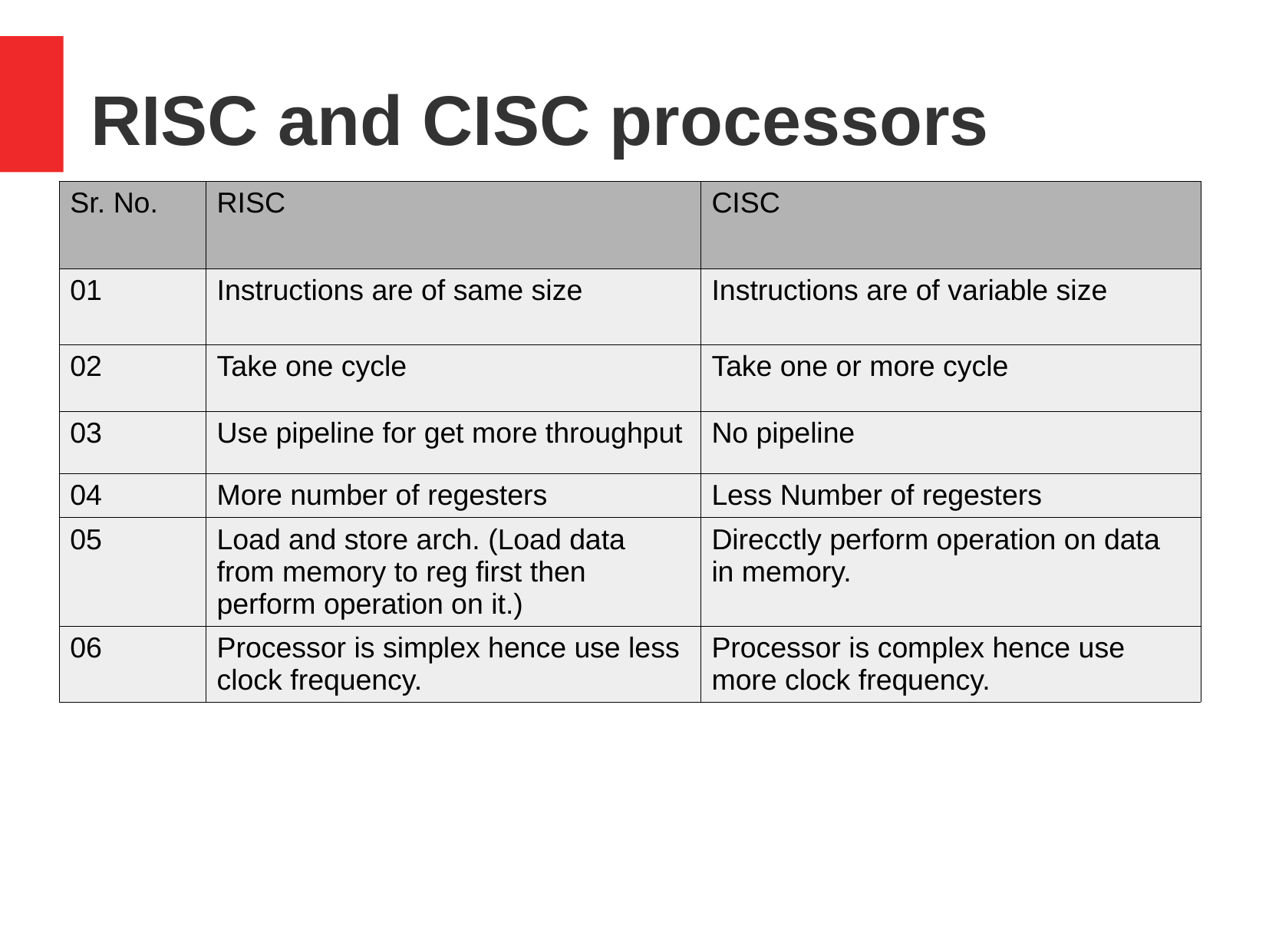

RISC and CISC processors
| Sr. No. | RISC | CISC |
| --- | --- | --- |
| 01 | Instructions are of same size | Instructions are of variable size |
| 02 | Take one cycle | Take one or more cycle |
| 03 | Use pipeline for get more throughput | No pipeline |
| 04 | More number of regesters | Less Number of regesters |
| 05 | Load and store arch. (Load data from memory to reg first then perform operation on it.) | Direcctly perform operation on data in memory. |
| 06 | Processor is simplex hence use less clock frequency. | Processor is complex hence use more clock frequency. |